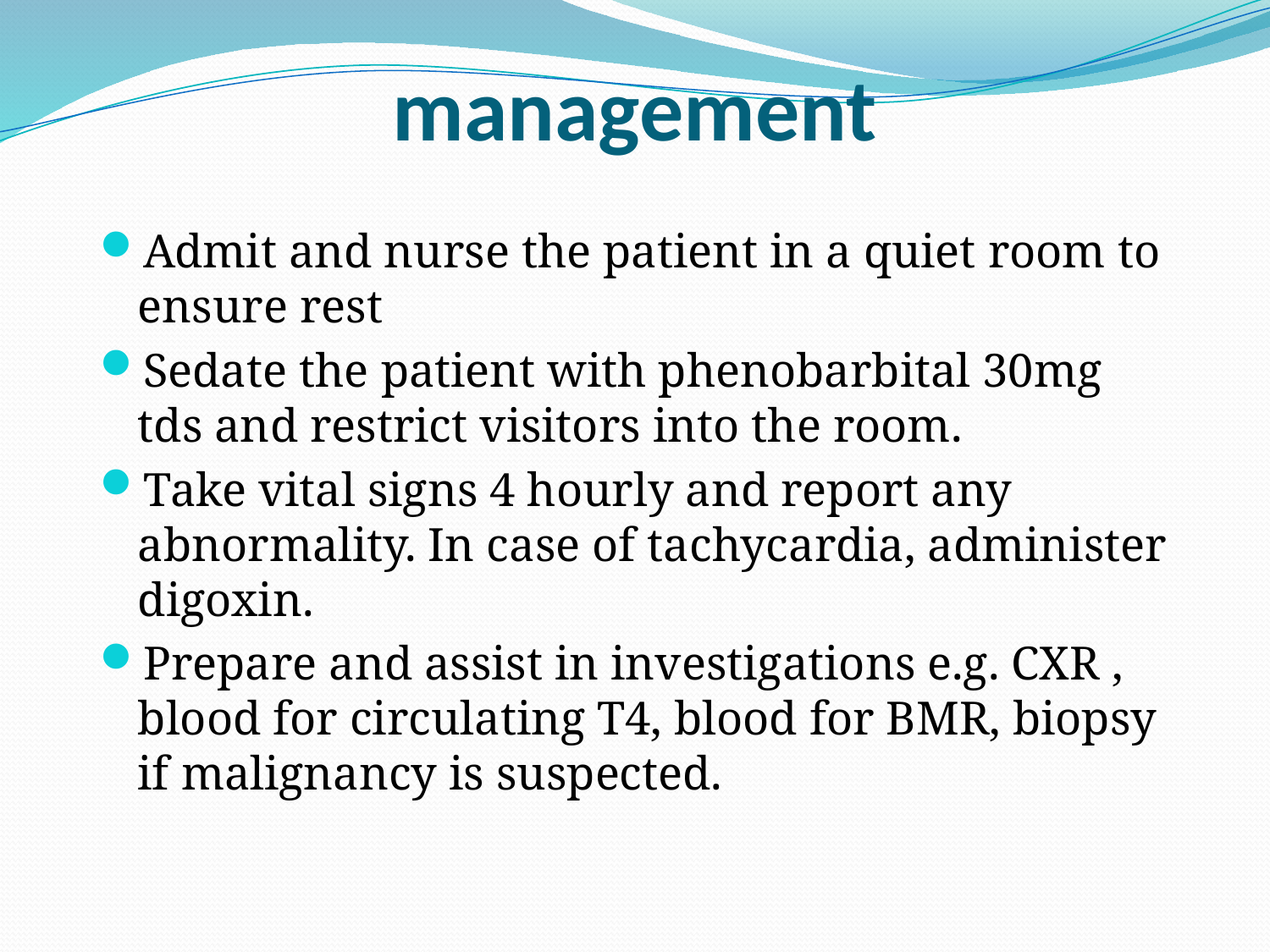

# management
Admit and nurse the patient in a quiet room to ensure rest
Sedate the patient with phenobarbital 30mg tds and restrict visitors into the room.
Take vital signs 4 hourly and report any abnormality. In case of tachycardia, administer digoxin.
Prepare and assist in investigations e.g. CXR , blood for circulating T4, blood for BMR, biopsy if malignancy is suspected.